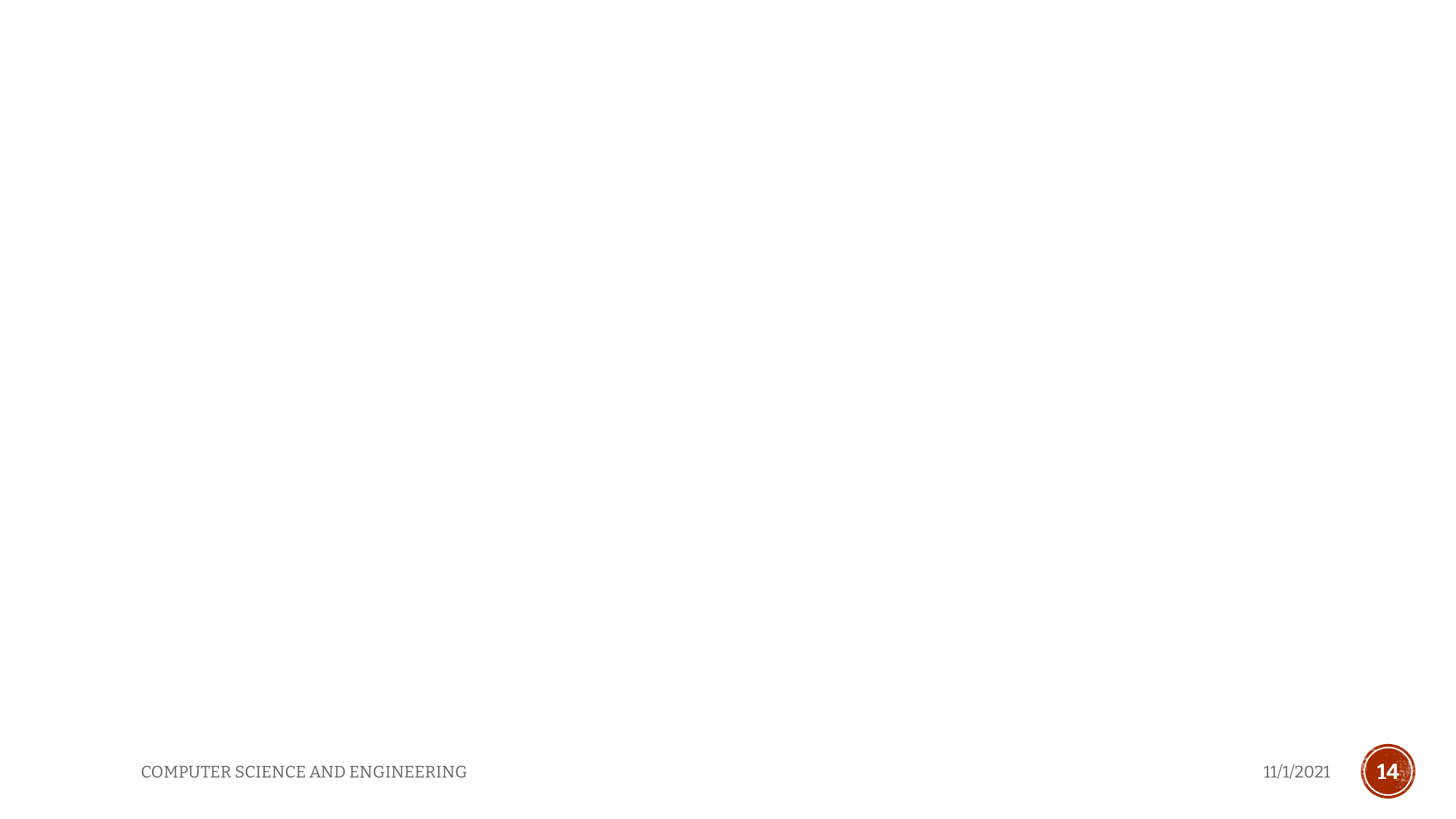

#

COMPUTER SCIENCE AND ENGINEERING
11/1/2021
14